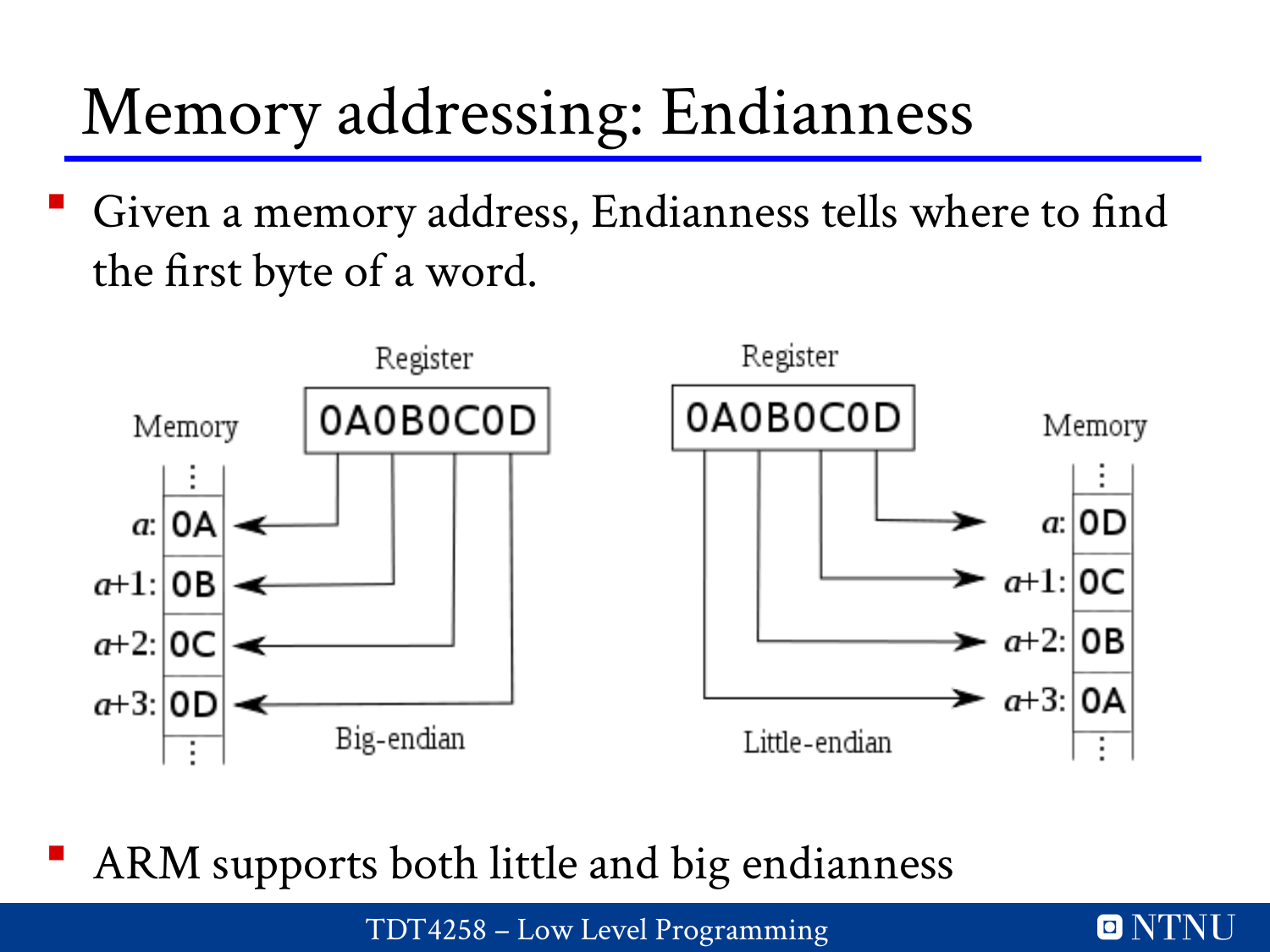

Memory addressing: Endianness
Given a memory address, Endianness tells where to find the first byte of a word.

ARM supports both little and big endianness